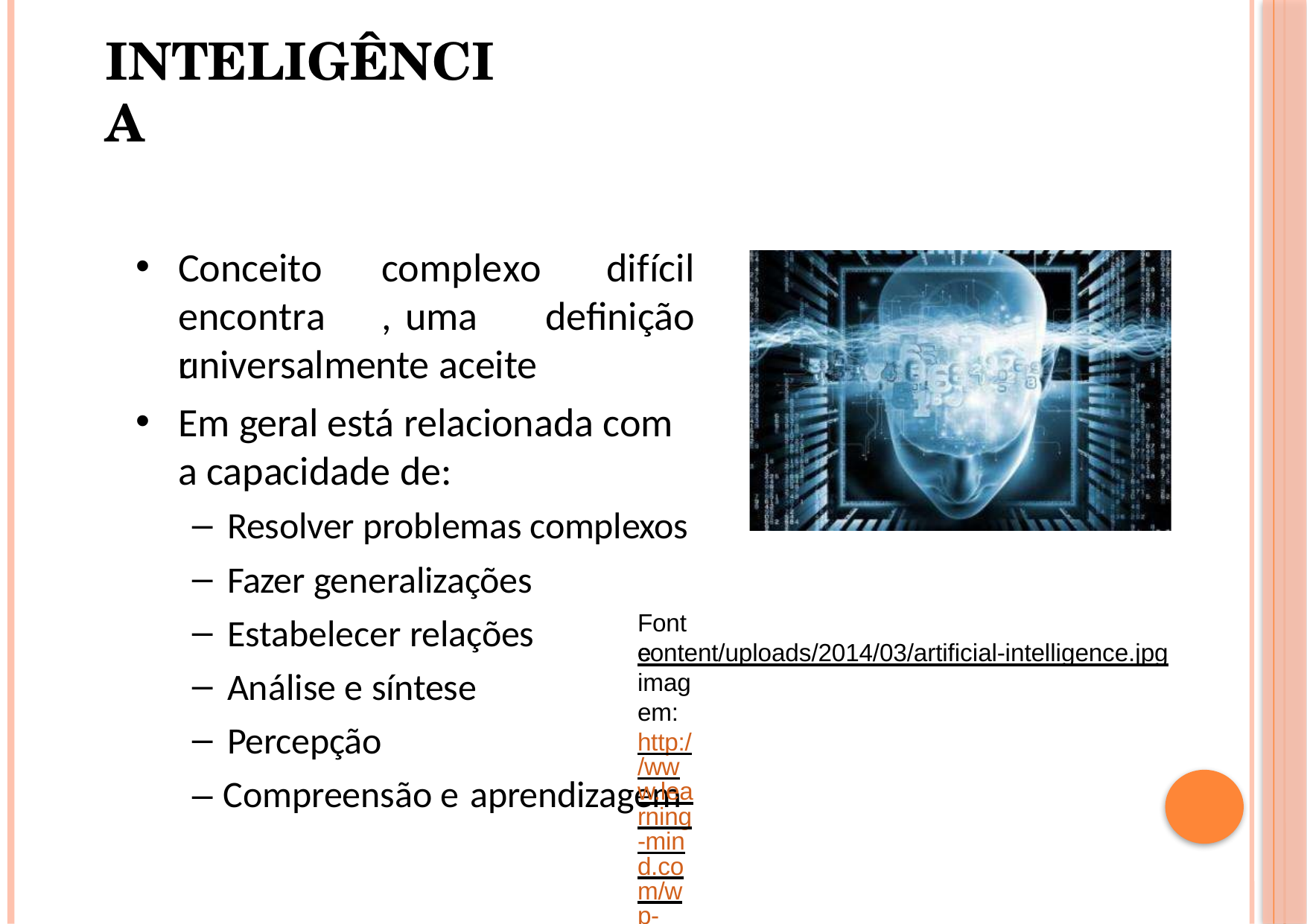

# Inteligência
Conceito  encontrar
complexo,
difícil

uma	definição
universalmente aceite
Em geral está relacionada com  a capacidade de:
Resolver problemas complexos
Fazer generalizações
Fonte imagem: http://www.learning-mind.com/wp-
Estabelecer relações
Análise e síntese
Percepção
content/uploads/2014/03/artificial-intelligence.jpg
– Compreensão e aprendizagem